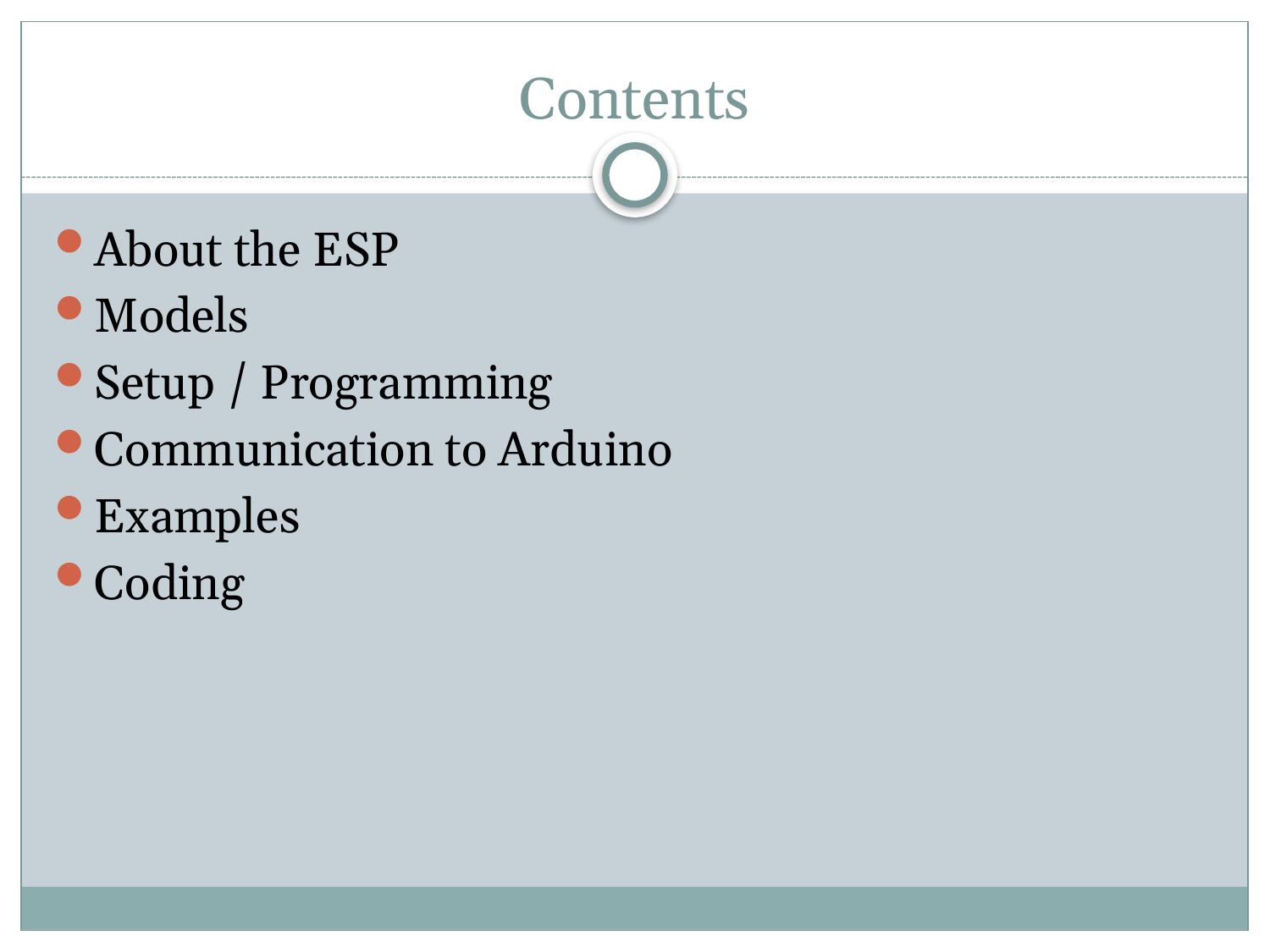

# Contents
About the ESP
Models
Setup / Programming
Communication to Arduino
Examples
Coding